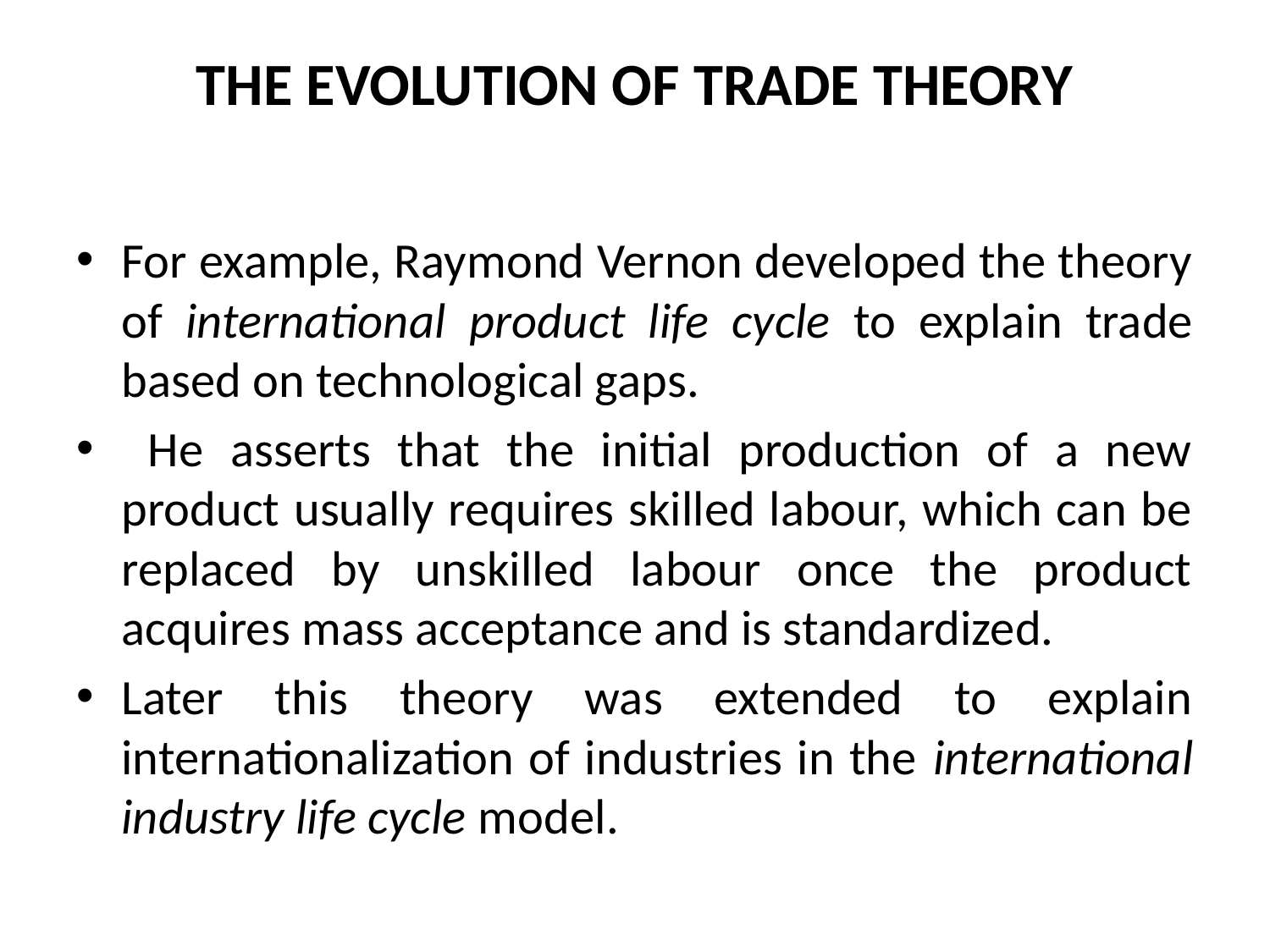

# THE EVOLUTION OF TRADE THEORY
For example, Raymond Vernon developed the theory of international product life cycle to explain trade based on technological gaps.
 He asserts that the initial production of a new product usually requires skilled labour, which can be replaced by unskilled labour once the product acquires mass acceptance and is standardized.
Later this theory was extended to explain internationalization of industries in the international industry life cycle model.